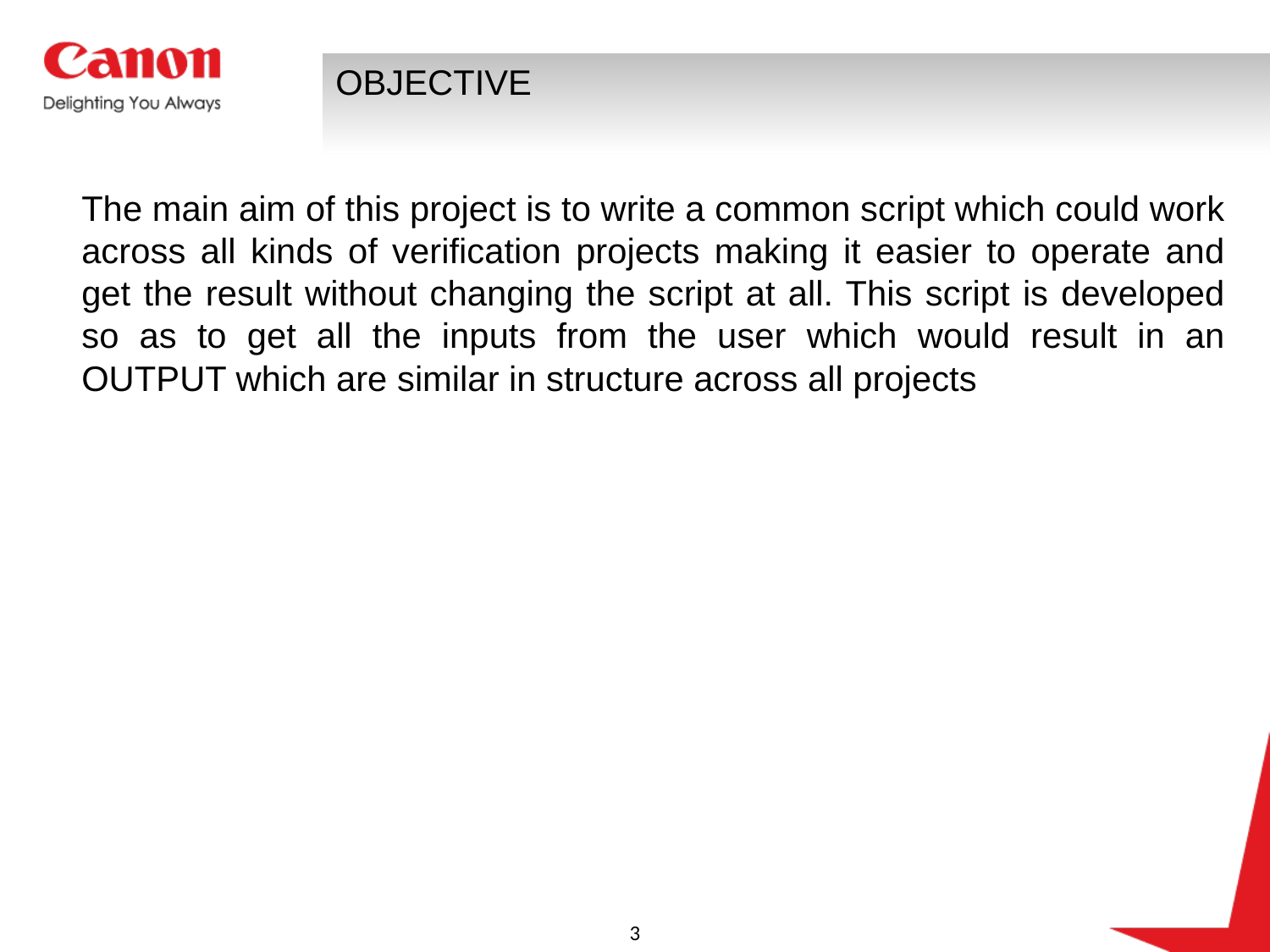

# OBJECTIVE
	The main aim of this project is to write a common script which could work across all kinds of verification projects making it easier to operate and get the result without changing the script at all. This script is developed so as to get all the inputs from the user which would result in an OUTPUT which are similar in structure across all projects